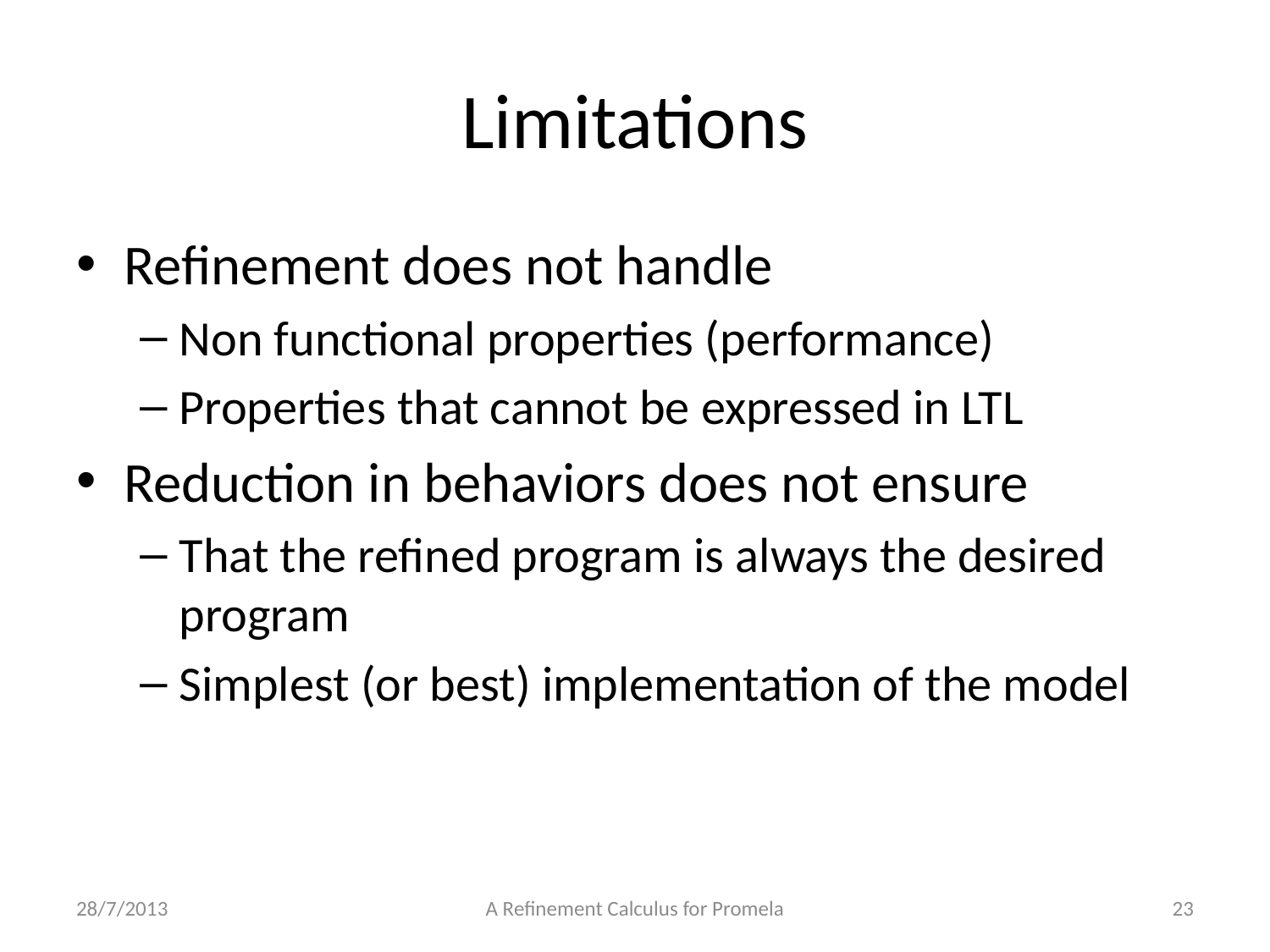

# Limitations
Refinement does not handle
Non functional properties (performance)
Properties that cannot be expressed in LTL
Reduction in behaviors does not ensure
That the refined program is always the desired program
Simplest (or best) implementation of the model
28/7/2013
A Refinement Calculus for Promela
23